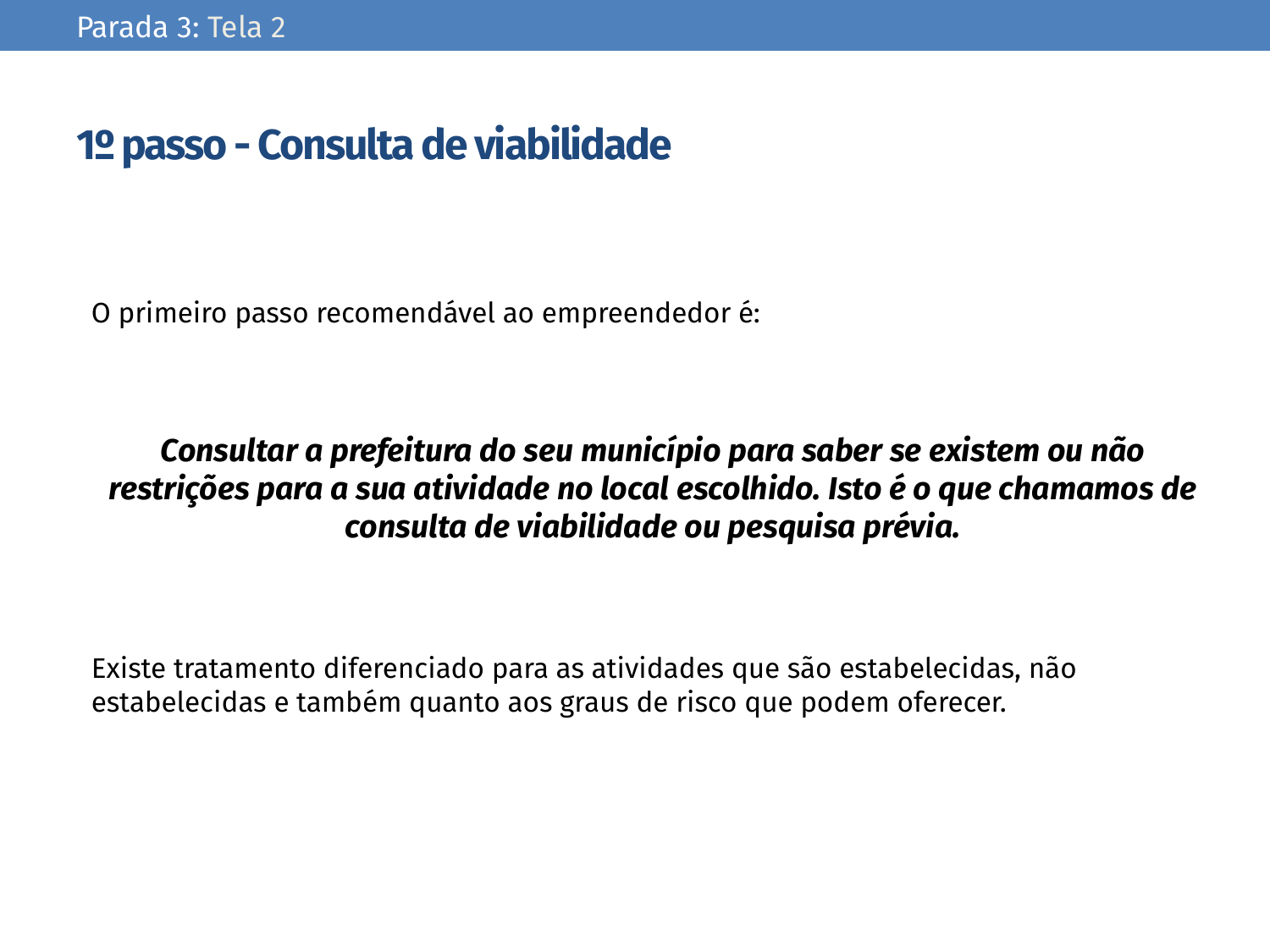

Parada 3: Tela 2
# 1º passo - Consulta de viabilidade
O primeiro passo recomendável ao empreendedor é:

Consultar a prefeitura do seu município para saber se existem ou não restrições para a sua atividade no local escolhido. Isto é o que chamamos de consulta de viabilidade ou pesquisa prévia.

Existe tratamento diferenciado para as atividades que são estabelecidas, não estabelecidas e também quanto aos graus de risco que podem oferecer.